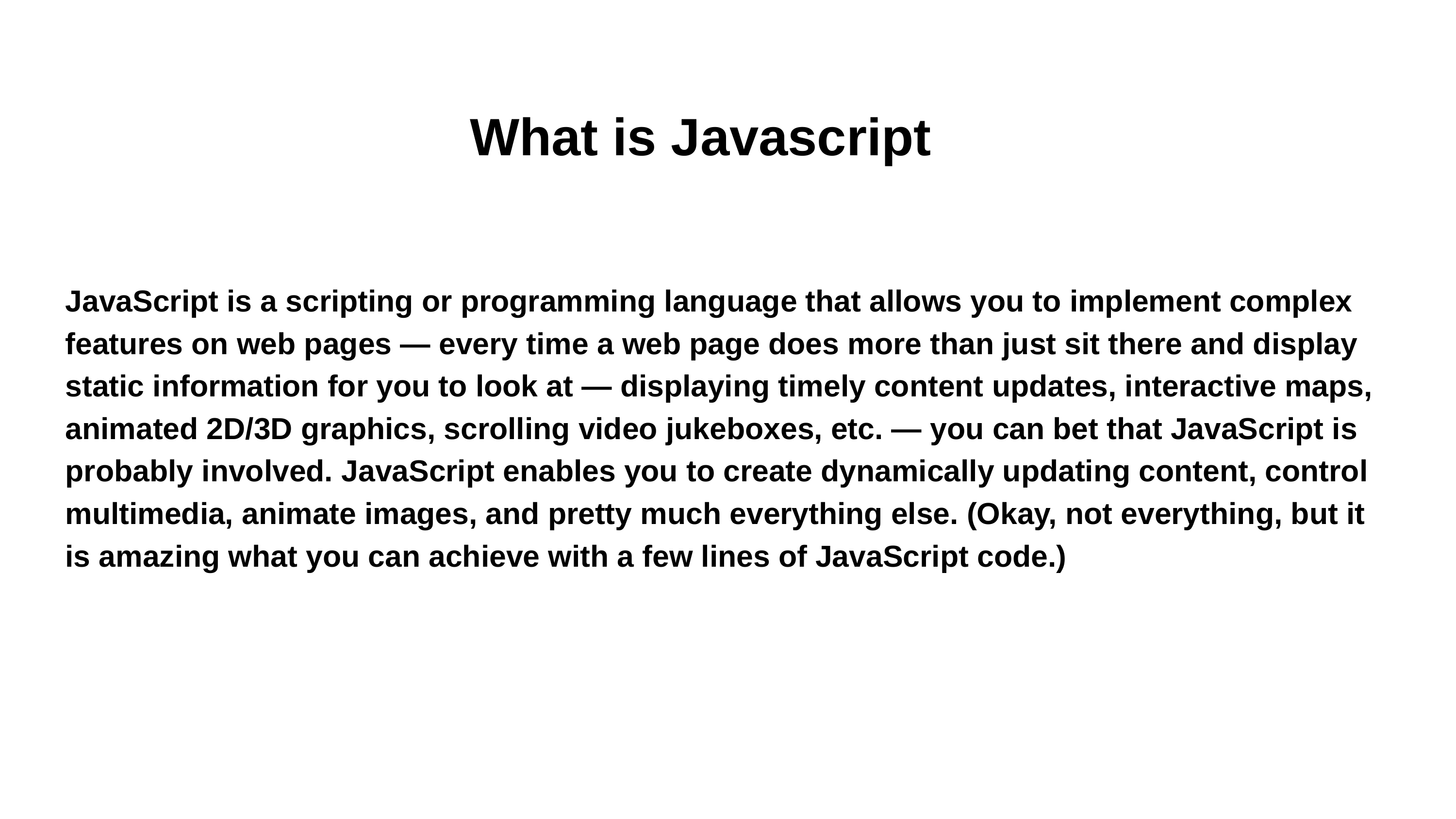

What is Javascript
JavaScript is a scripting or programming language that allows you to implement complex features on web pages — every time a web page does more than just sit there and display static information for you to look at — displaying timely content updates, interactive maps, animated 2D/3D graphics, scrolling video jukeboxes, etc. — you can bet that JavaScript is probably involved. JavaScript enables you to create dynamically updating content, control multimedia, animate images, and pretty much everything else. (Okay, not everything, but it is amazing what you can achieve with a few lines of JavaScript code.)